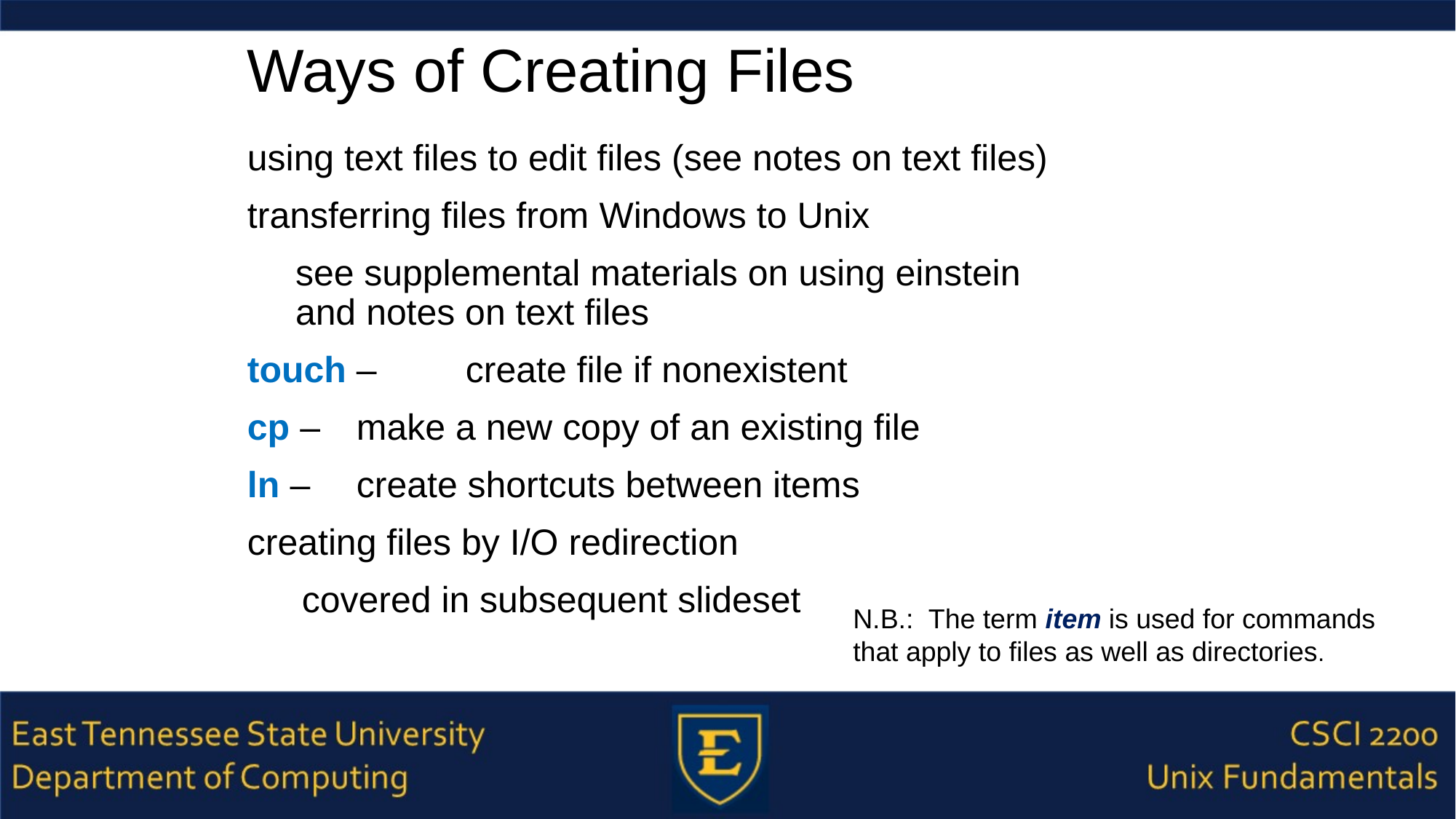

# Ways of Creating Files
using text files to edit files (see notes on text files)
transferring files from Windows to Unix
see supplemental materials on using einstein
and notes on text files
touch –	create file if nonexistent
cp –	make a new copy of an existing file
ln – 	create shortcuts between items
creating files by I/O redirection
covered in subsequent slideset
N.B.:  The term item is used for commands that apply to files as well as directories.